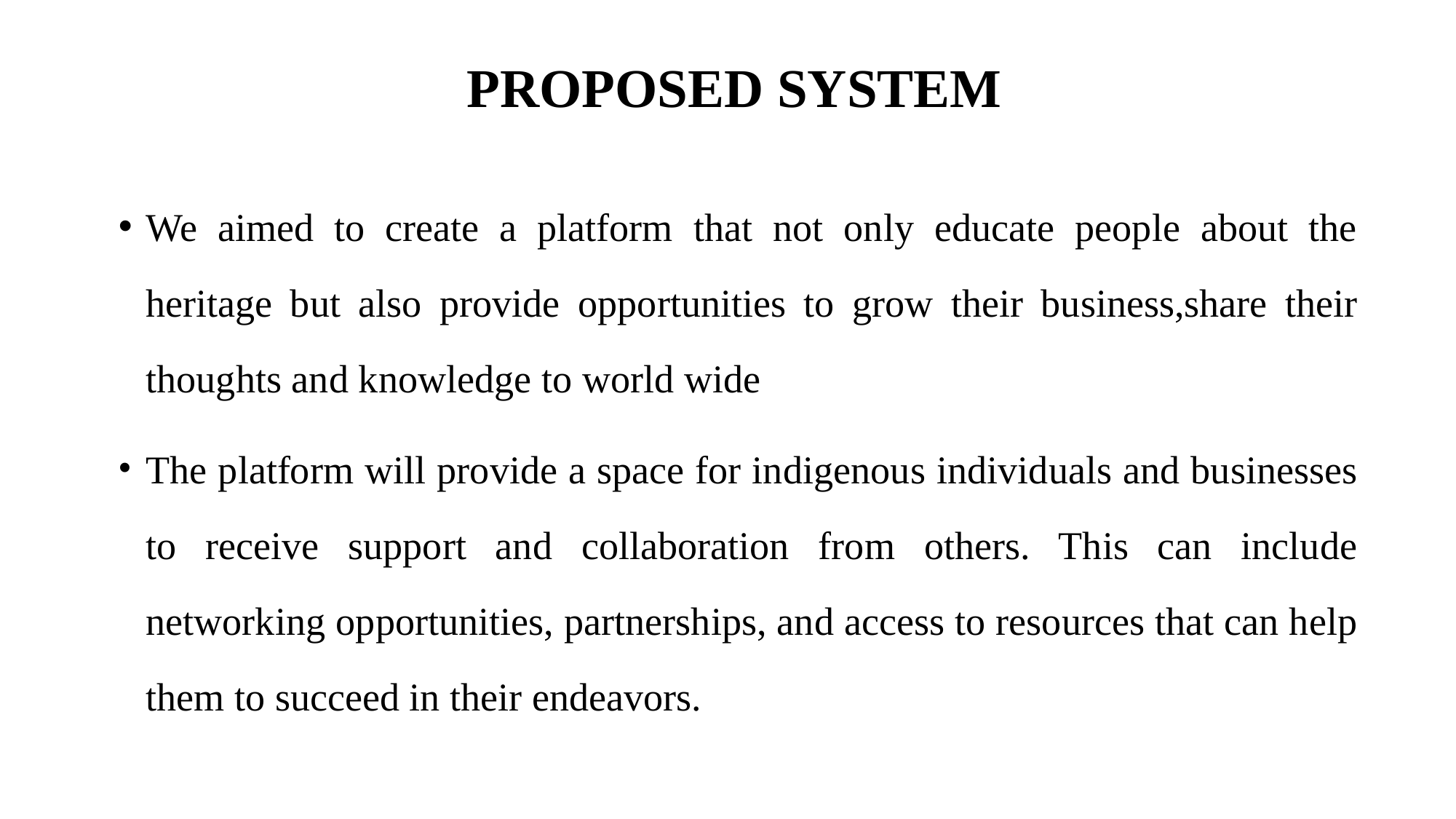

# PROPOSED SYSTEM
We aimed to create a platform that not only educate people about the heritage but also provide opportunities to grow their business,share their thoughts and knowledge to world wide
The platform will provide a space for indigenous individuals and businesses to receive support and collaboration from others. This can include networking opportunities, partnerships, and access to resources that can help them to succeed in their endeavors.